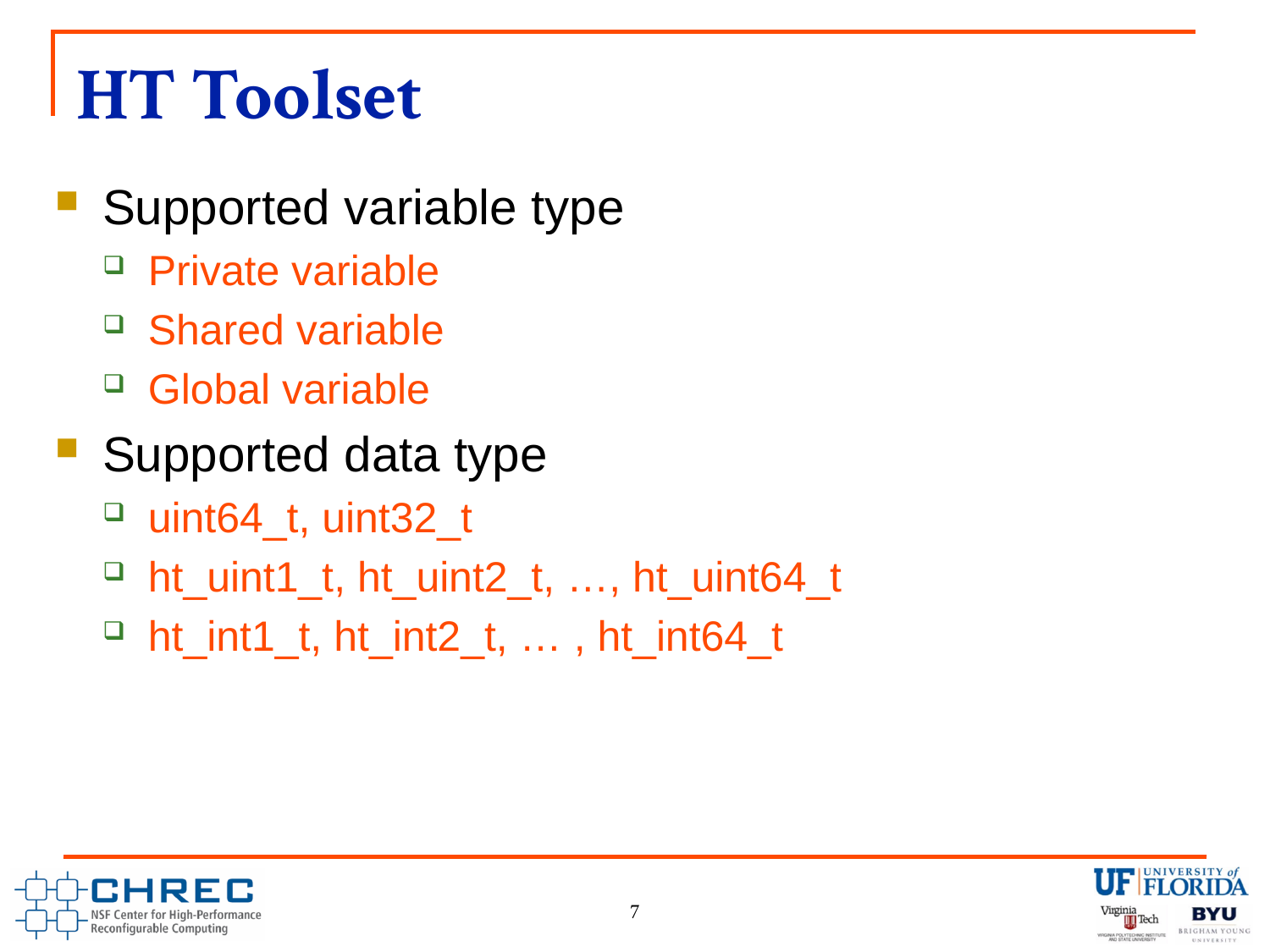

# HT Toolset
Supported variable type
Private variable
Shared variable
Global variable
Supported data type
uint64_t, uint32_t
ht_uint1_t, ht_uint2_t, …, ht_uint64_t
ht_int1_t, ht_int2_t, … , ht_int64_t
7